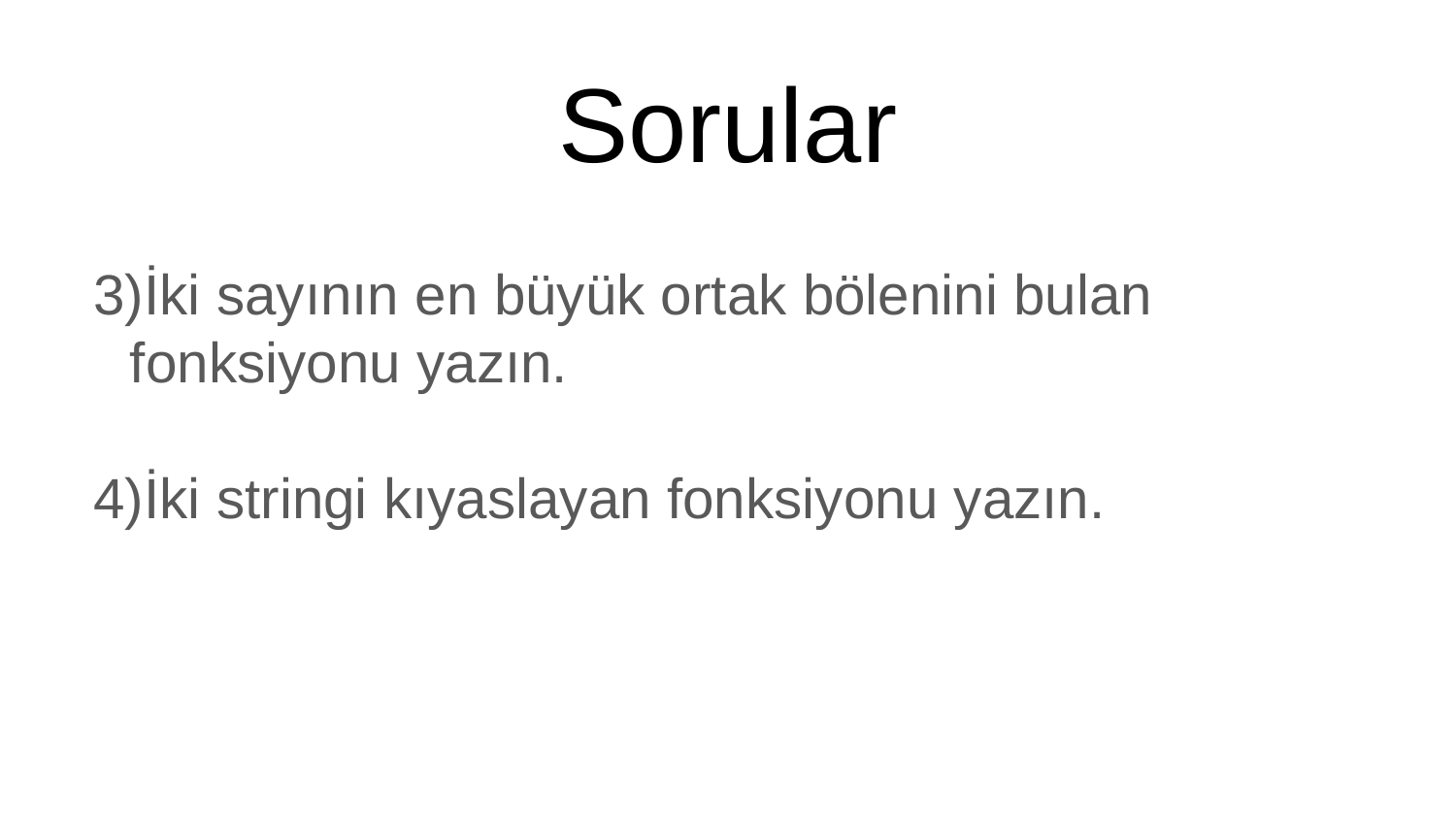

# Sorular
İki sayının en büyük ortak bölenini bulan fonksiyonu yazın.

İki stringi kıyaslayan fonksiyonu yazın.